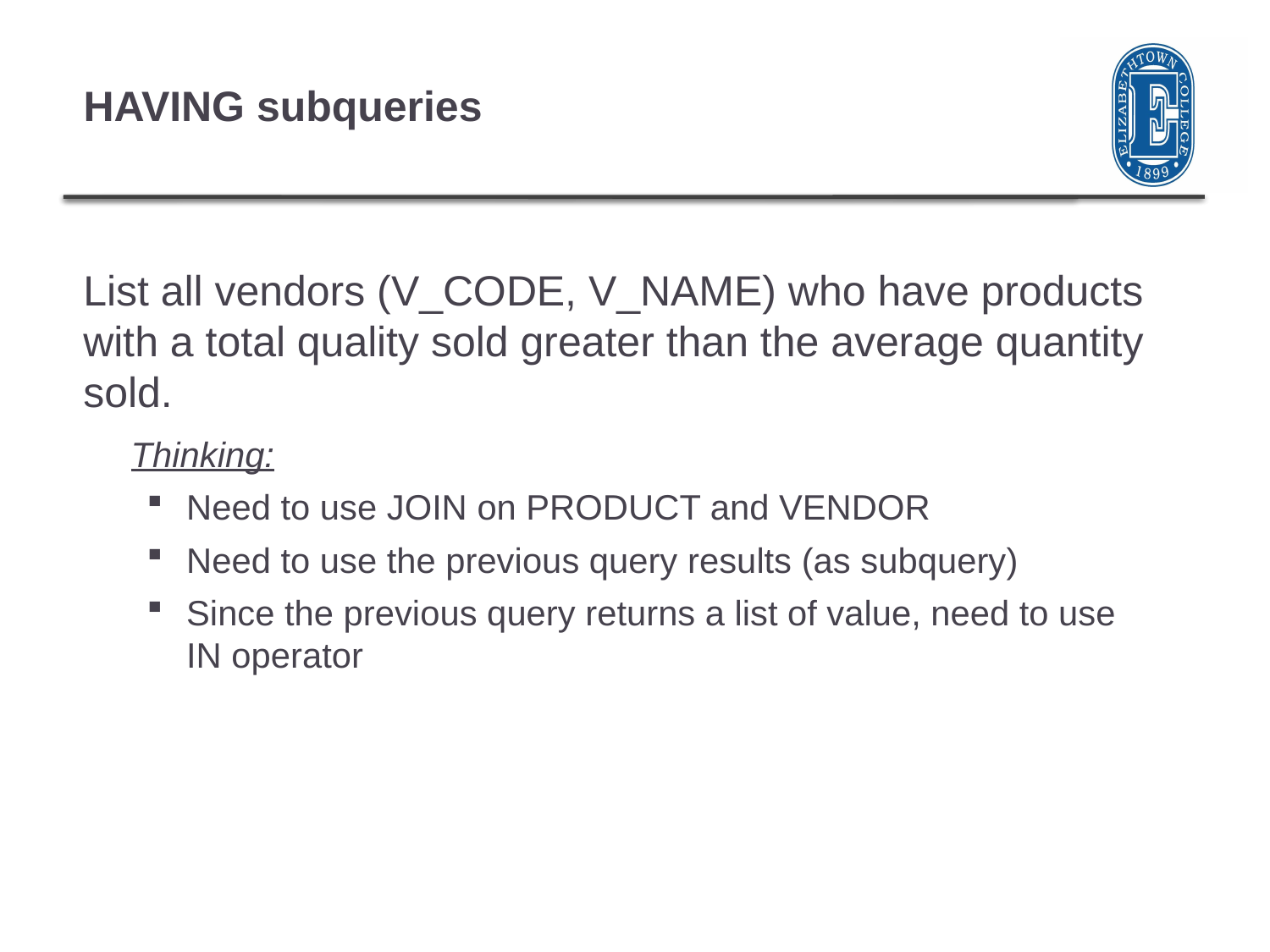

# HAVING subqueries
List all vendors (V_CODE, V_NAME) who have products with a total quality sold greater than the average quantity sold.
Thinking:
Need to use JOIN on PRODUCT and VENDOR
Need to use the previous query results (as subquery)
Since the previous query returns a list of value, need to use IN operator